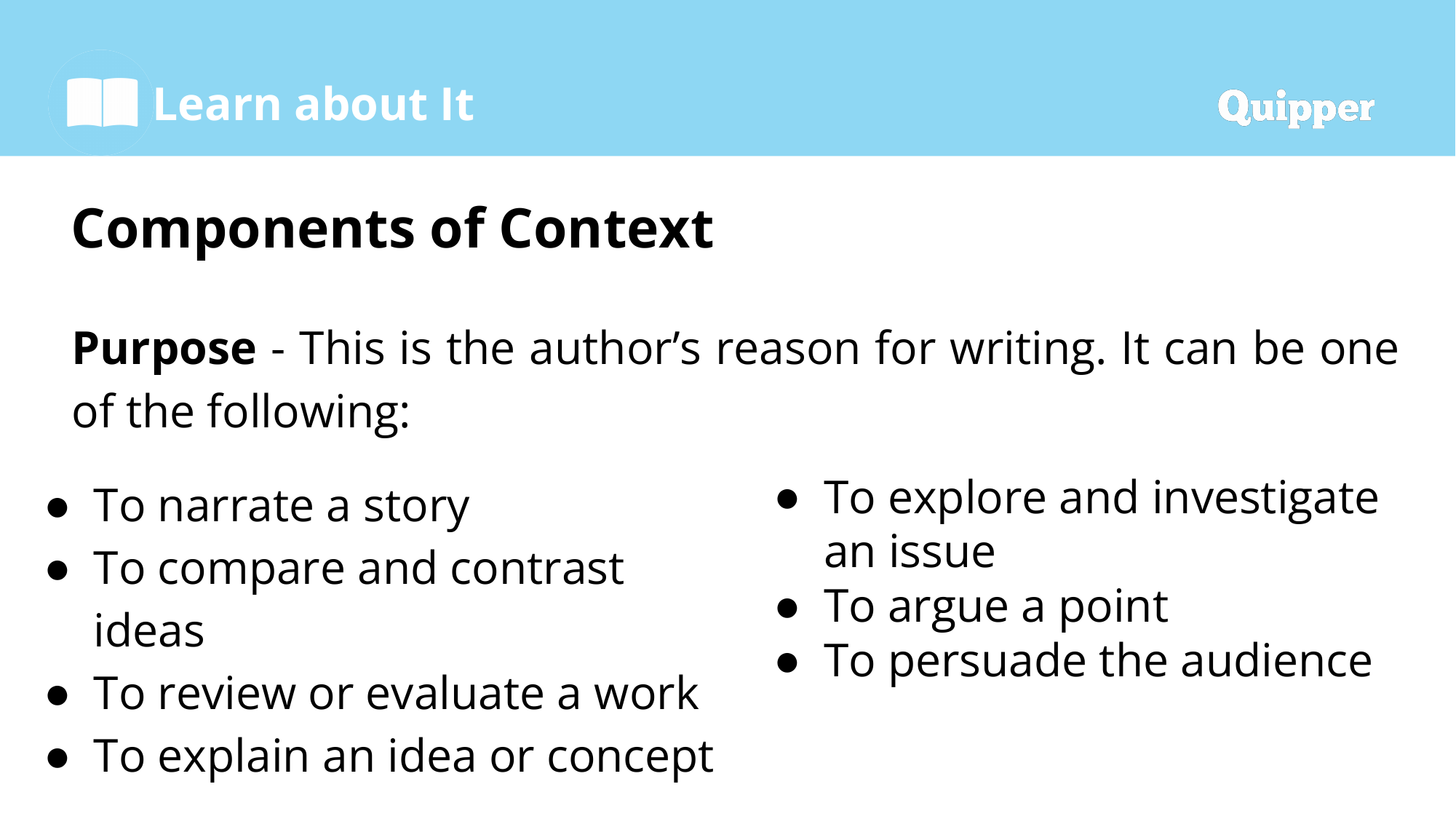

# Components of Context
Purpose - This is the author’s reason for writing. It can be one of the following:

To narrate a story
To compare and contrast ideas
To review or evaluate a work
To explain an idea or concept

To explore and investigate an issue
To argue a point
To persuade the audience